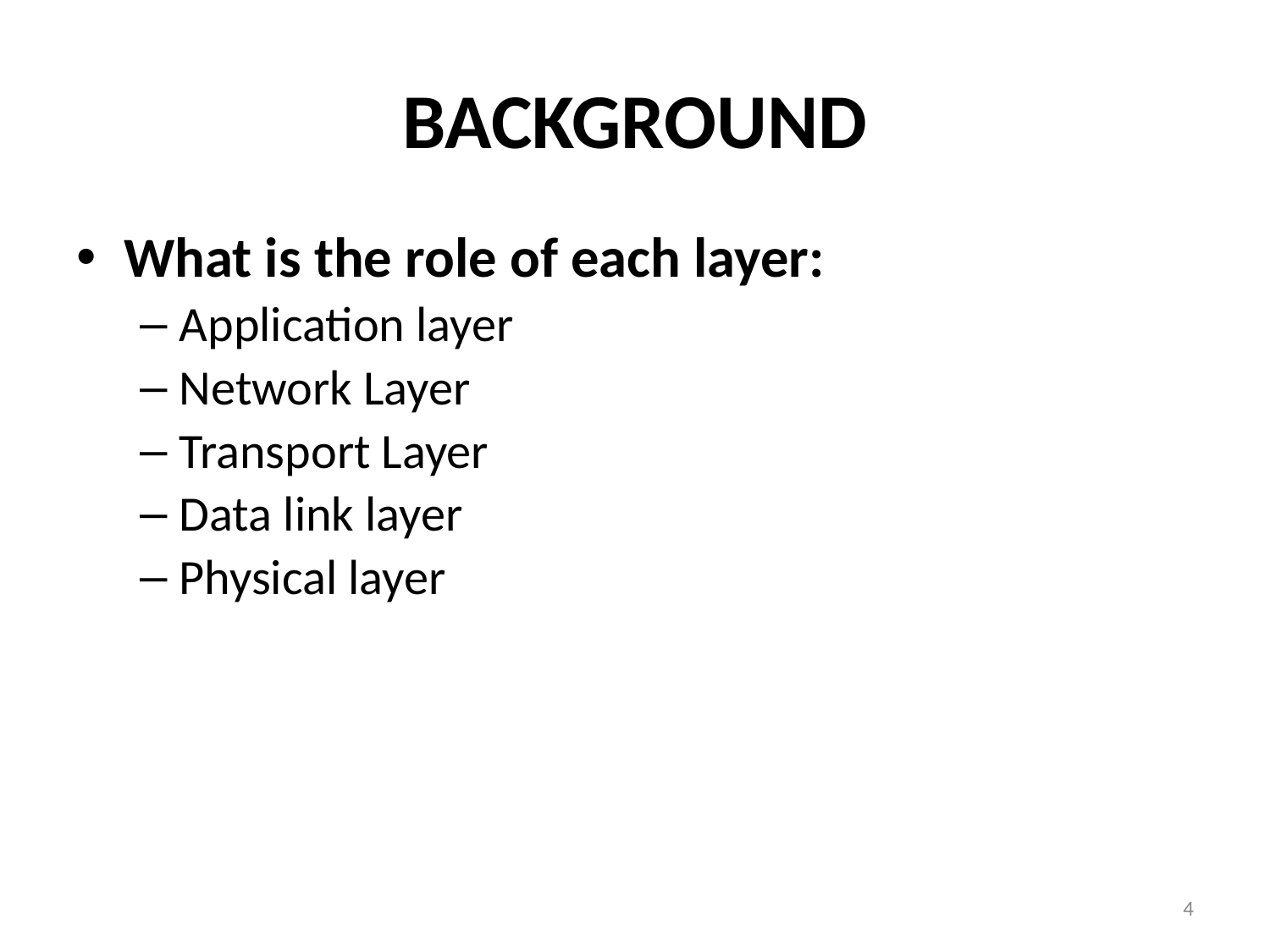

BACKGROUND
What is the role of each layer:
Application layer
Network Layer
Transport Layer
Data link layer
Physical layer

4